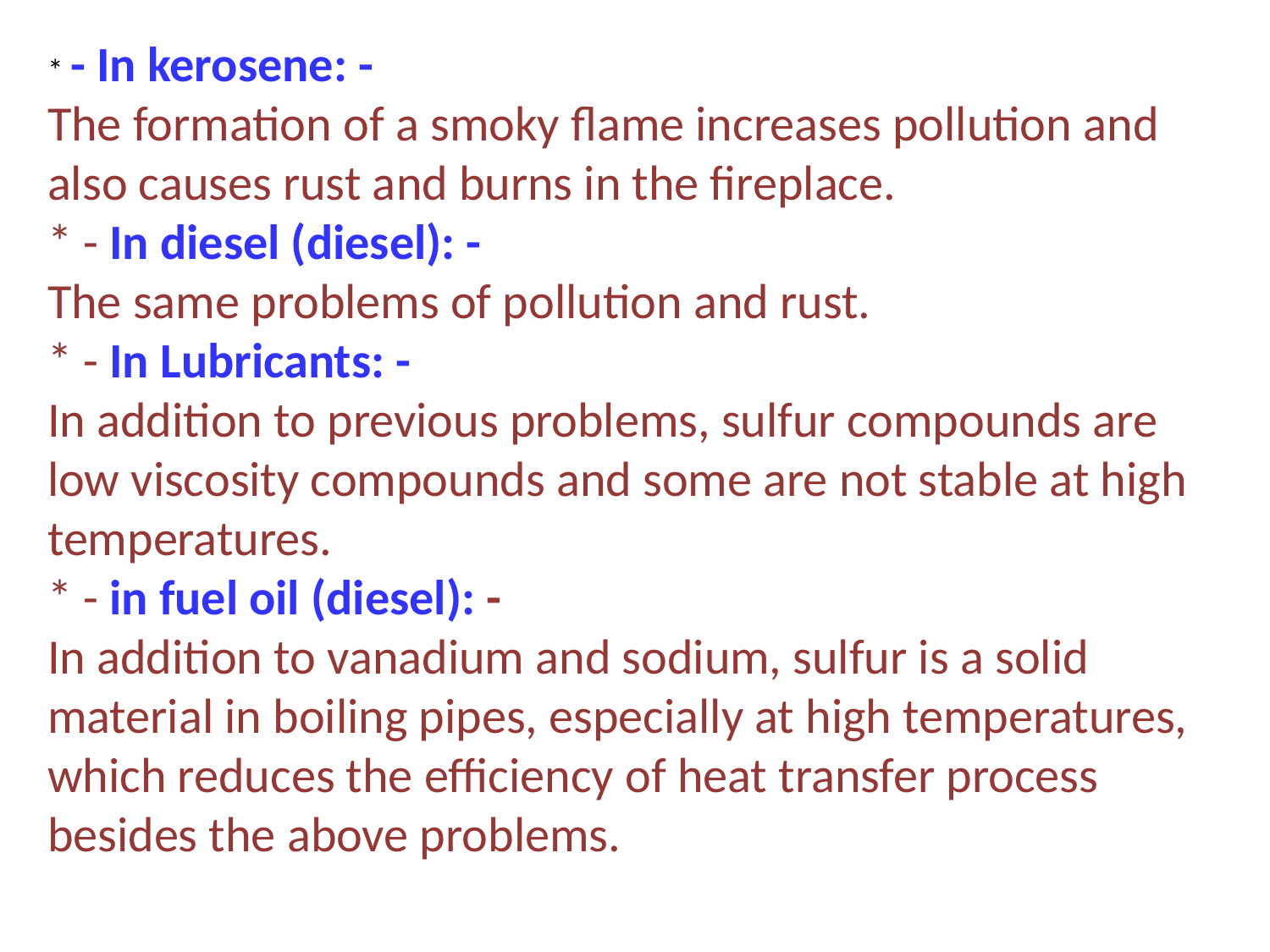

* - In kerosene: -
The formation of a smoky flame increases pollution and also causes rust and burns in the fireplace.
* - In diesel (diesel): -
The same problems of pollution and rust.
* - In Lubricants: -
In addition to previous problems, sulfur compounds are low viscosity compounds and some are not stable at high temperatures.
* - in fuel oil (diesel): -
In addition to vanadium and sodium, sulfur is a solid material in boiling pipes, especially at high temperatures, which reduces the efficiency of heat transfer process besides the above problems.